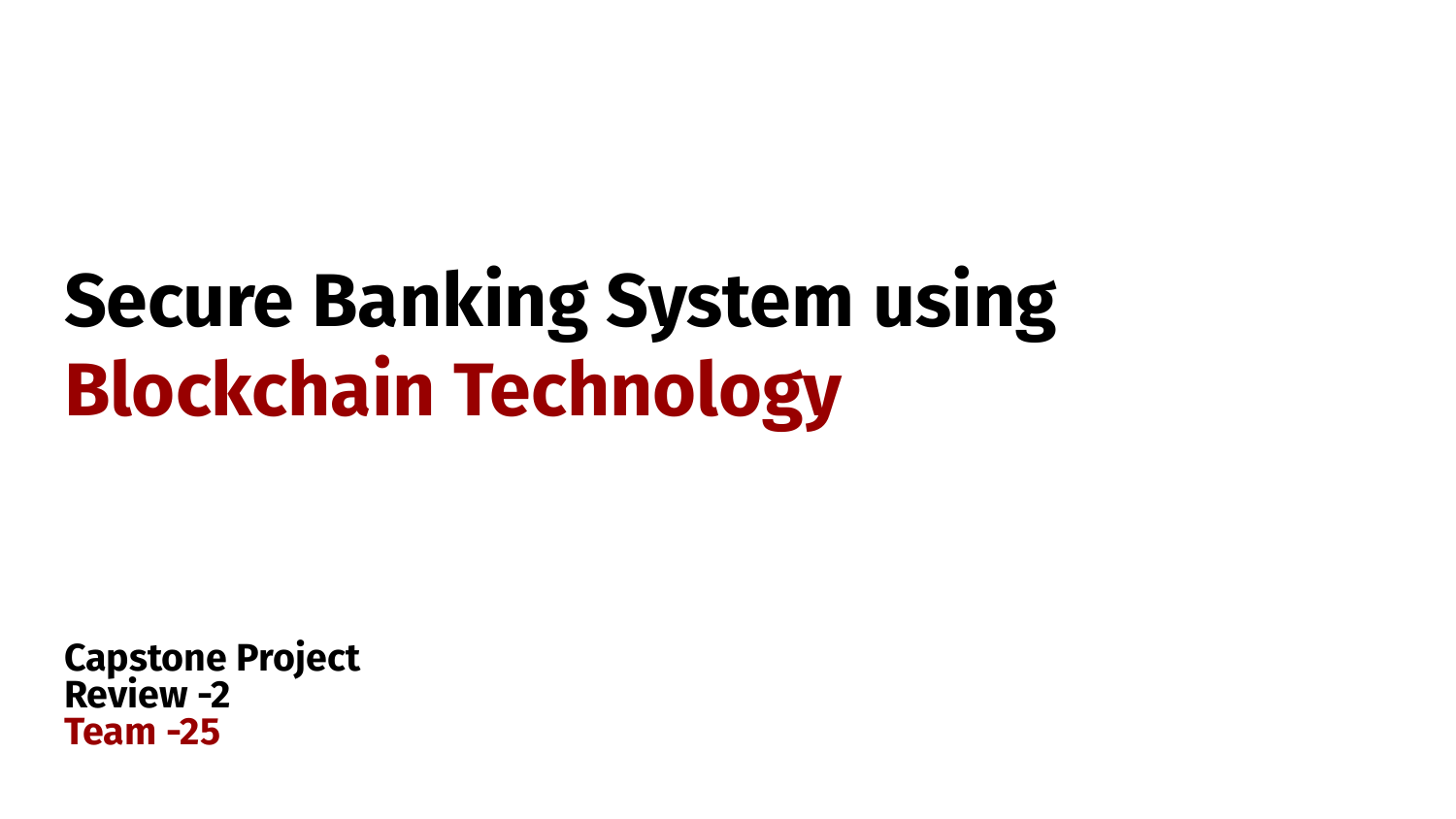

# Secure Banking System using
Blockchain Technology
Capstone Project
Review -2
Team -25